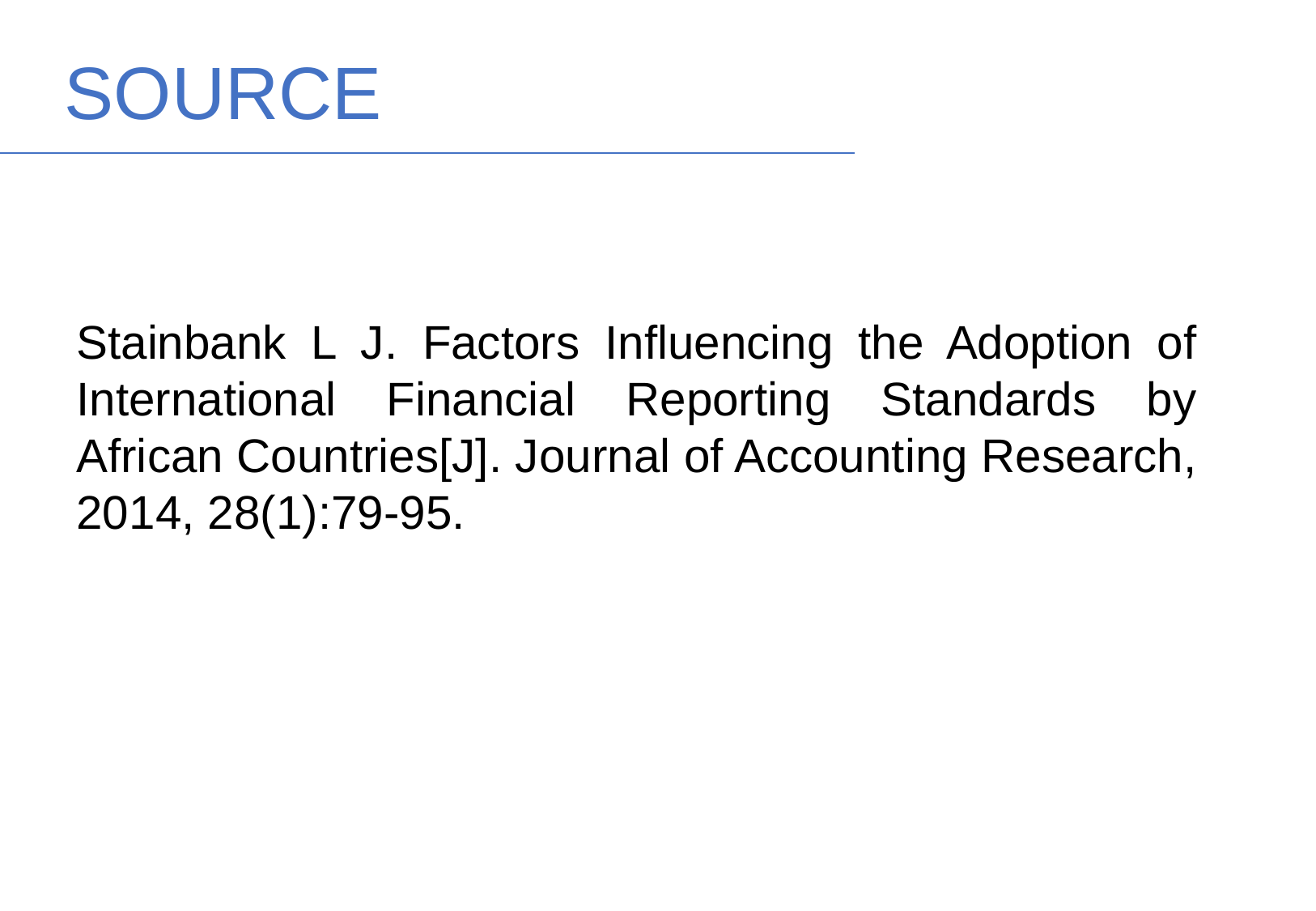

SOURCE
Stainbank L J. Factors Influencing the Adoption of International Financial Reporting Standards by African Countries[J]. Journal of Accounting Research, 2014, 28(1):79-95.